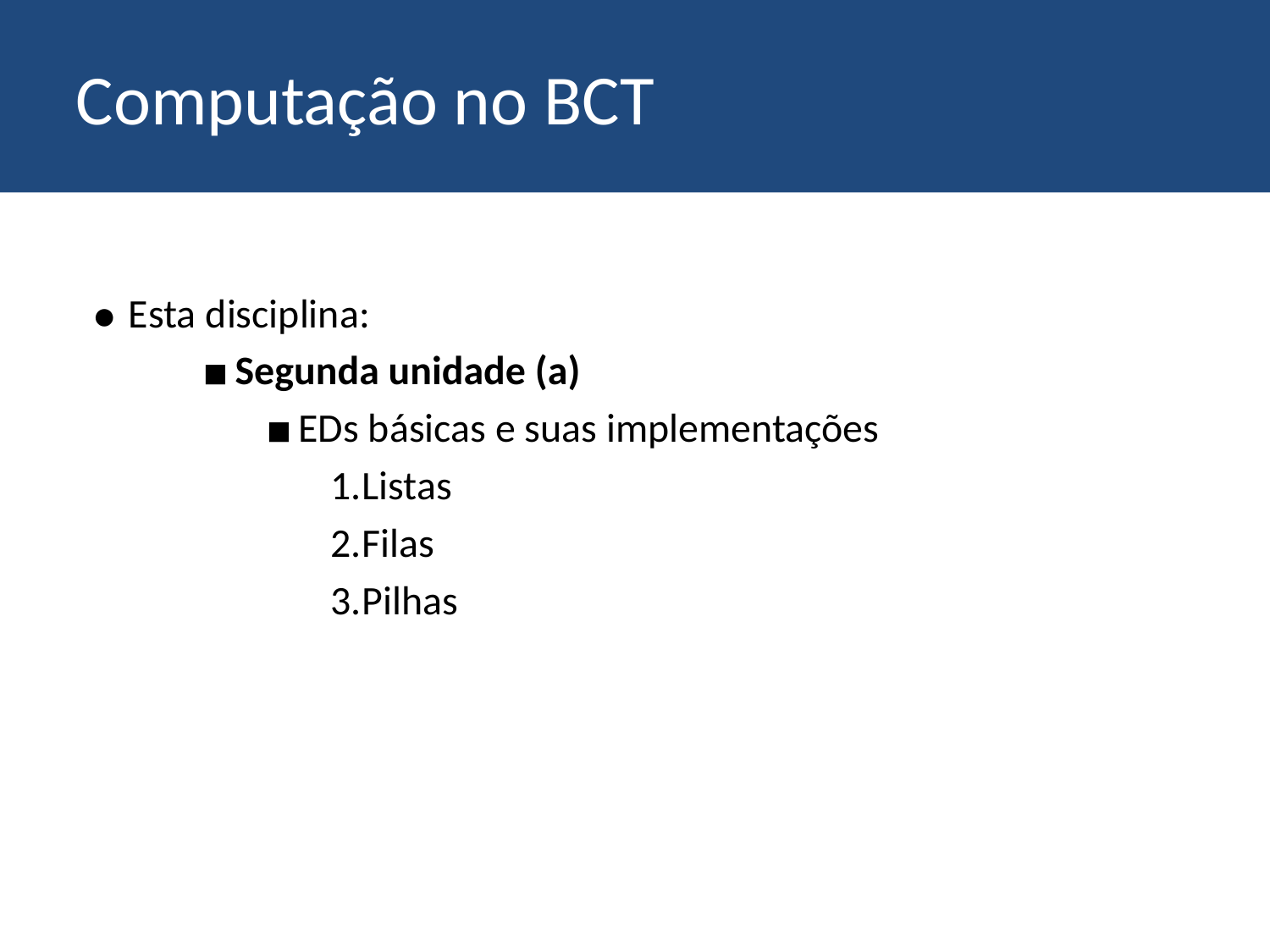

Computação no BCT

Esta disciplina:
Segunda unidade (a)
EDs básicas e suas implementações
Listas
Filas
Pilhas